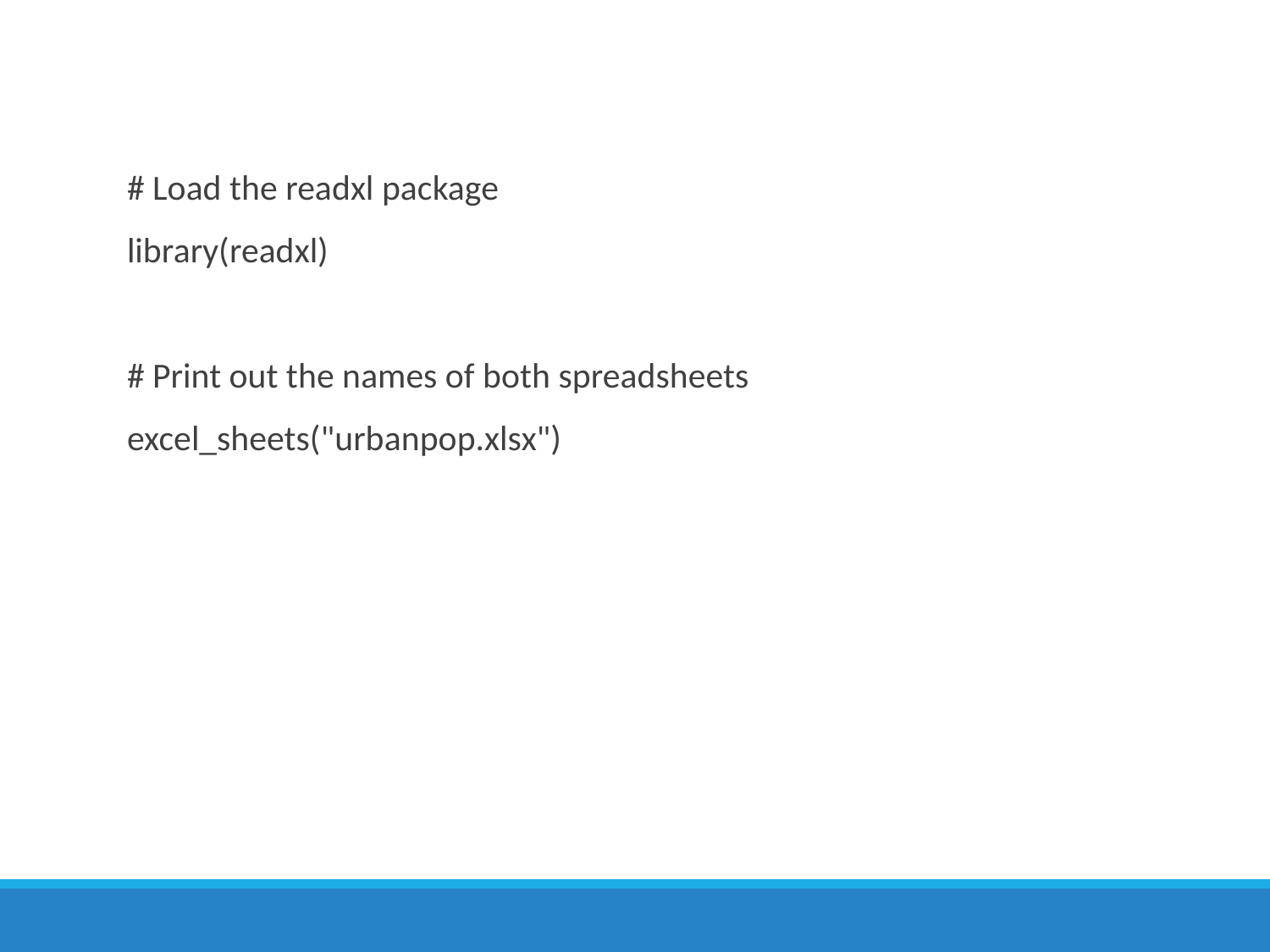

#
# Load the readxl package
library(readxl)

# Print out the names of both spreadsheets
excel_sheets("urbanpop.xlsx")